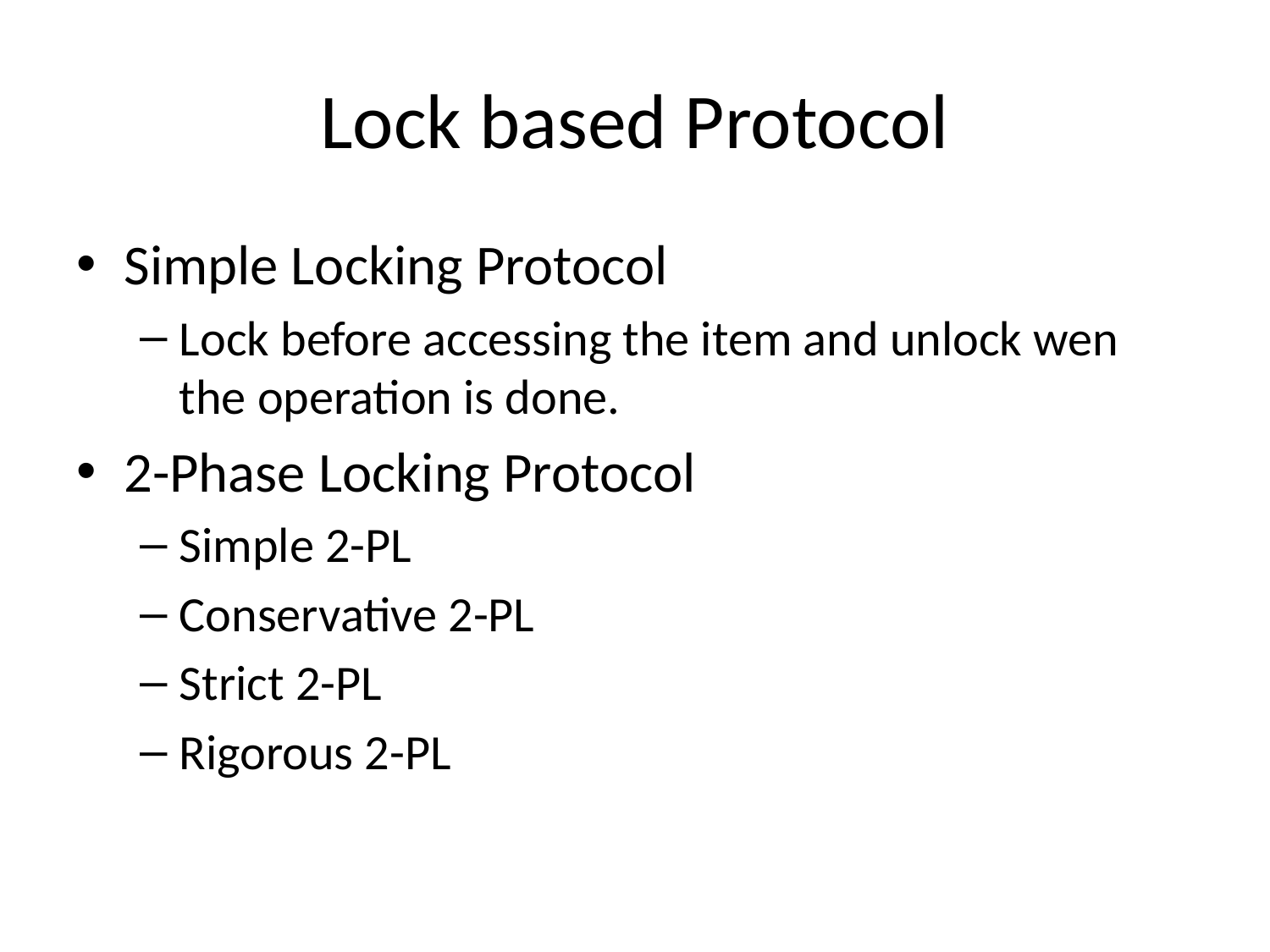

# Lock based Protocol
Simple Locking Protocol
Lock before accessing the item and unlock wen the operation is done.
2-Phase Locking Protocol
Simple 2-PL
Conservative 2-PL
Strict 2-PL
Rigorous 2-PL